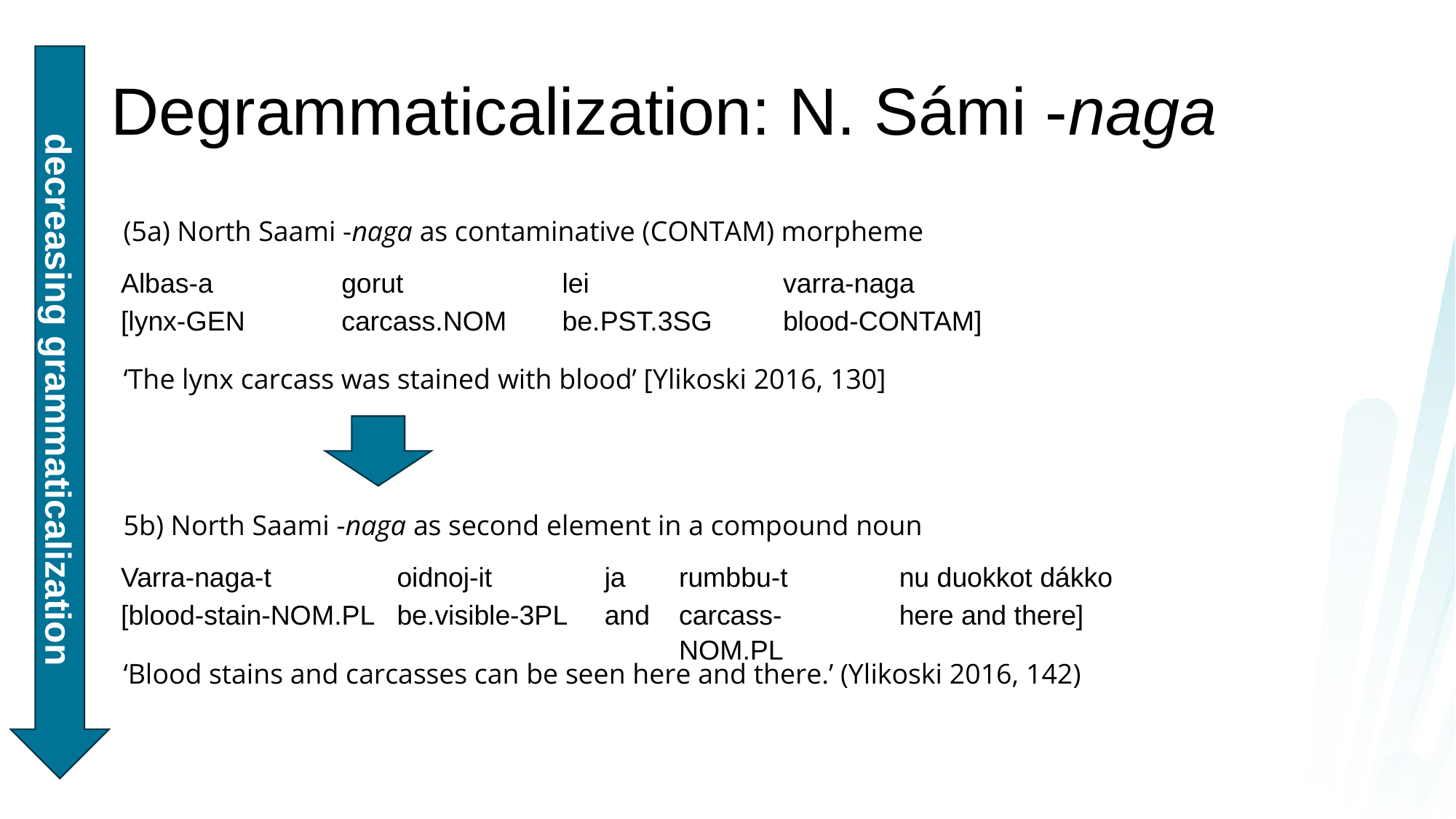

# Degrammaticalization: N. Sámi -naga
(5a) North Saami -naga as contaminative (contam) morpheme
| Albas-a | gorut | lei | varra-naga |
| --- | --- | --- | --- |
| [lynx-gen | carcass.nom | be.pst.3sg | blood-contam] |
‘The lynx carcass was stained with blood’ [Ylikoski 2016, 130]
decreasing grammaticalization

5b) North Saami -naga as second element in a compound noun
| Varra-naga-t | oidnoj-it | ja | rumbbu-t | nu duokkot dákko |
| --- | --- | --- | --- | --- |
| [blood-stain-nom.pl | be.visible-3pl | and | carcass-nom.pl | here and there] |
‘Blood stains and carcasses can be seen here and there.’ (Ylikoski 2016, 142)